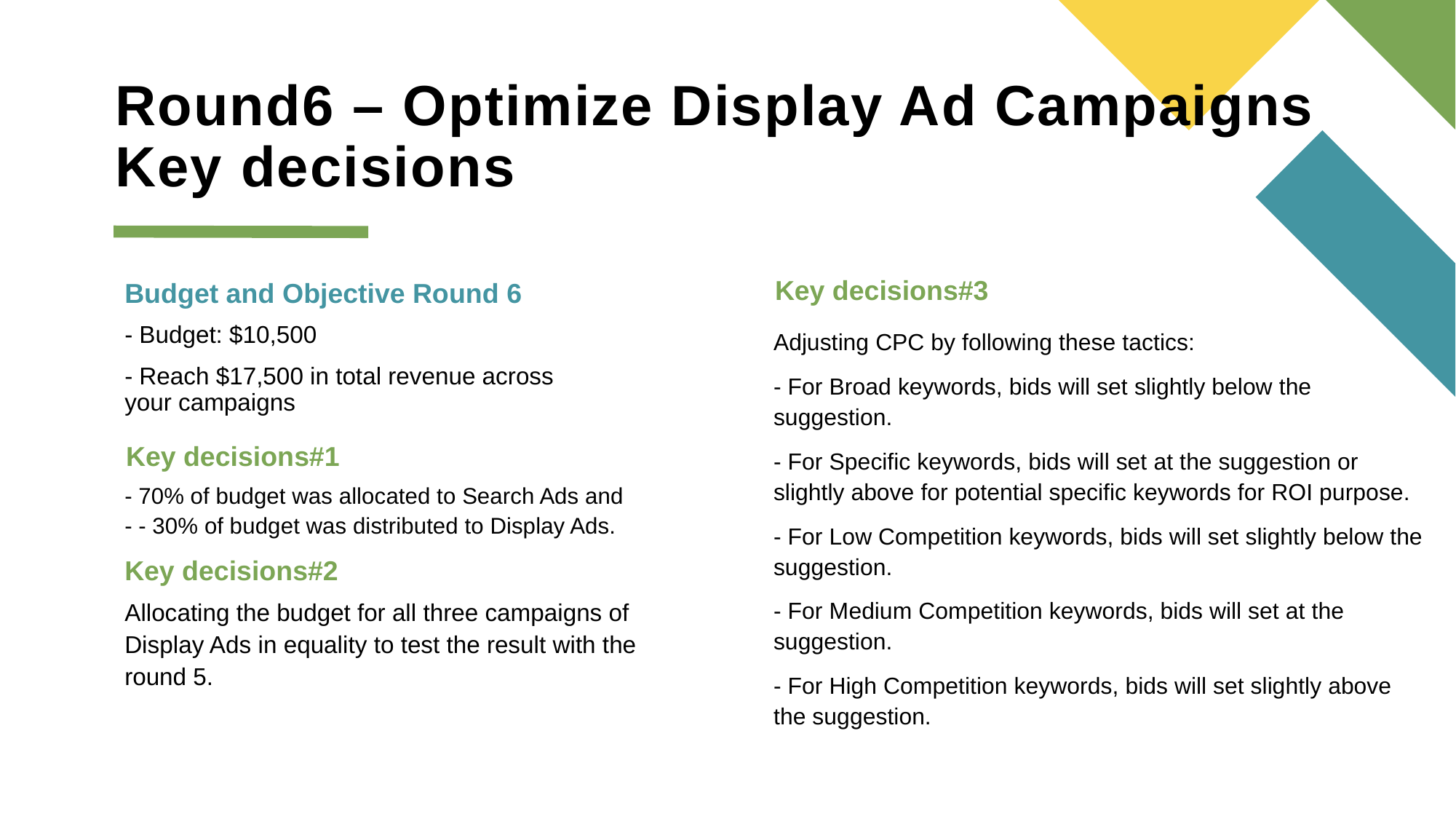

# Round6 – Optimize Display Ad Campaigns Key decisions
Key decisions#3
Budget and Objective Round 6
- Budget: $10,500
- Reach $17,500 in total revenue across your campaigns

Adjusting CPC by following these tactics:
- For Broad keywords, bids will set slightly below the suggestion.
- For Specific keywords, bids will set at the suggestion or slightly above for potential specific keywords for ROI purpose.
- For Low Competition keywords, bids will set slightly below the suggestion.
- For Medium Competition keywords, bids will set at the suggestion.
- For High Competition keywords, bids will set slightly above the suggestion.

Key decisions#1
- 70% of budget was allocated to Search Ads and - - 30% of budget was distributed to Display Ads.
Key decisions#2
Allocating the budget for all three campaigns of Display Ads in equality to test the result with the round 5.